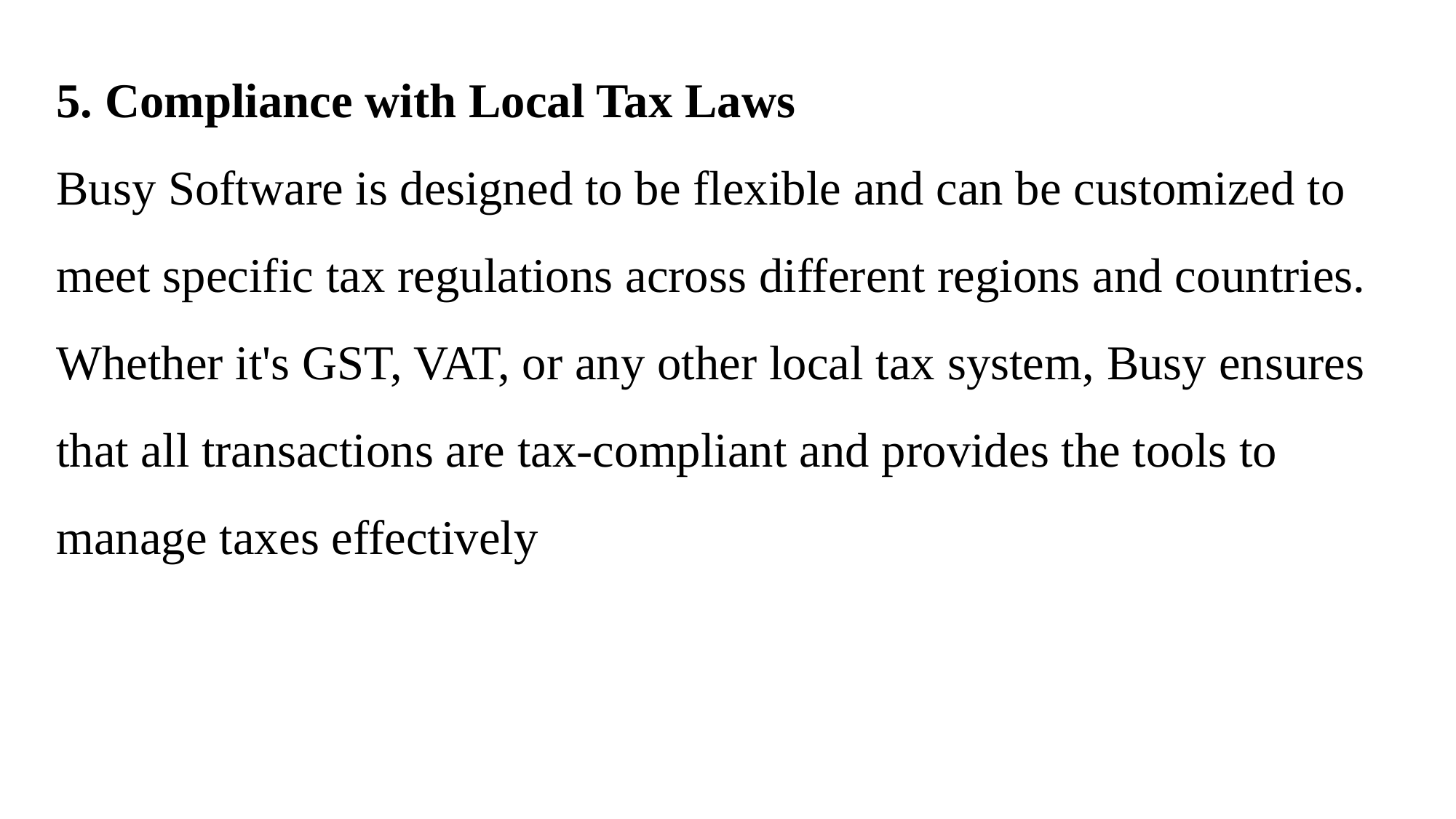

5. Compliance with Local Tax Laws
Busy Software is designed to be flexible and can be customized to meet specific tax regulations across different regions and countries. Whether it's GST, VAT, or any other local tax system, Busy ensures that all transactions are tax-compliant and provides the tools to manage taxes effectively